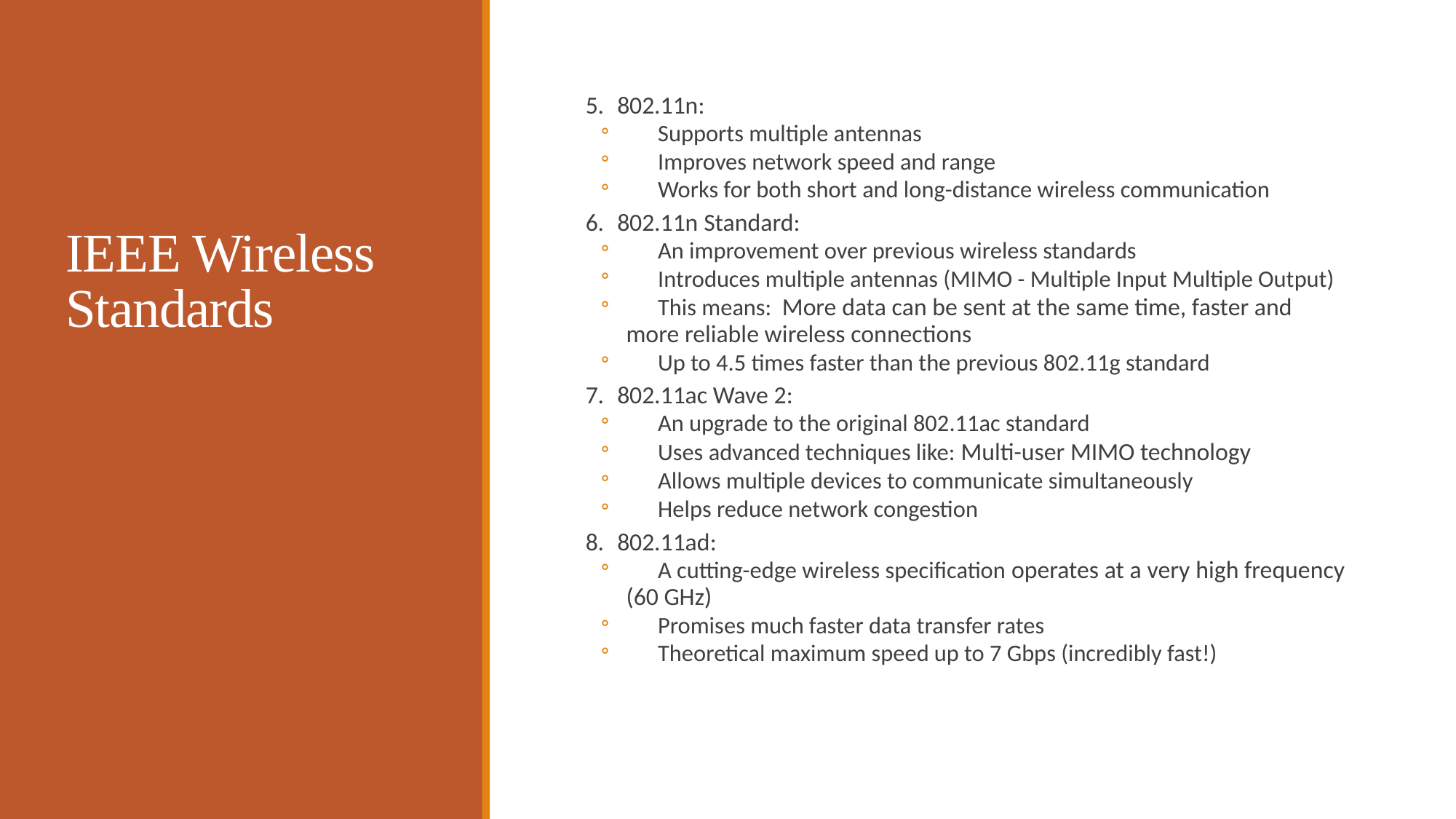

# IEEE Wireless Standards
5.	802.11n:
	Supports multiple antennas
	Improves network speed and range
	Works for both short and long-distance wireless communication
6.	802.11n Standard:
	An improvement over previous wireless standards
	Introduces multiple antennas (MIMO - Multiple Input Multiple Output)
	This means:  More data can be sent at the same time, faster and more reliable wireless connections
	Up to 4.5 times faster than the previous 802.11g standard
7.	802.11ac Wave 2:
	An upgrade to the original 802.11ac standard
	Uses advanced techniques like: Multi-user MIMO technology
	Allows multiple devices to communicate simultaneously
	Helps reduce network congestion
8.	802.11ad:
	A cutting-edge wireless specification operates at a very high frequency (60 GHz)
	Promises much faster data transfer rates
	Theoretical maximum speed up to 7 Gbps (incredibly fast!)